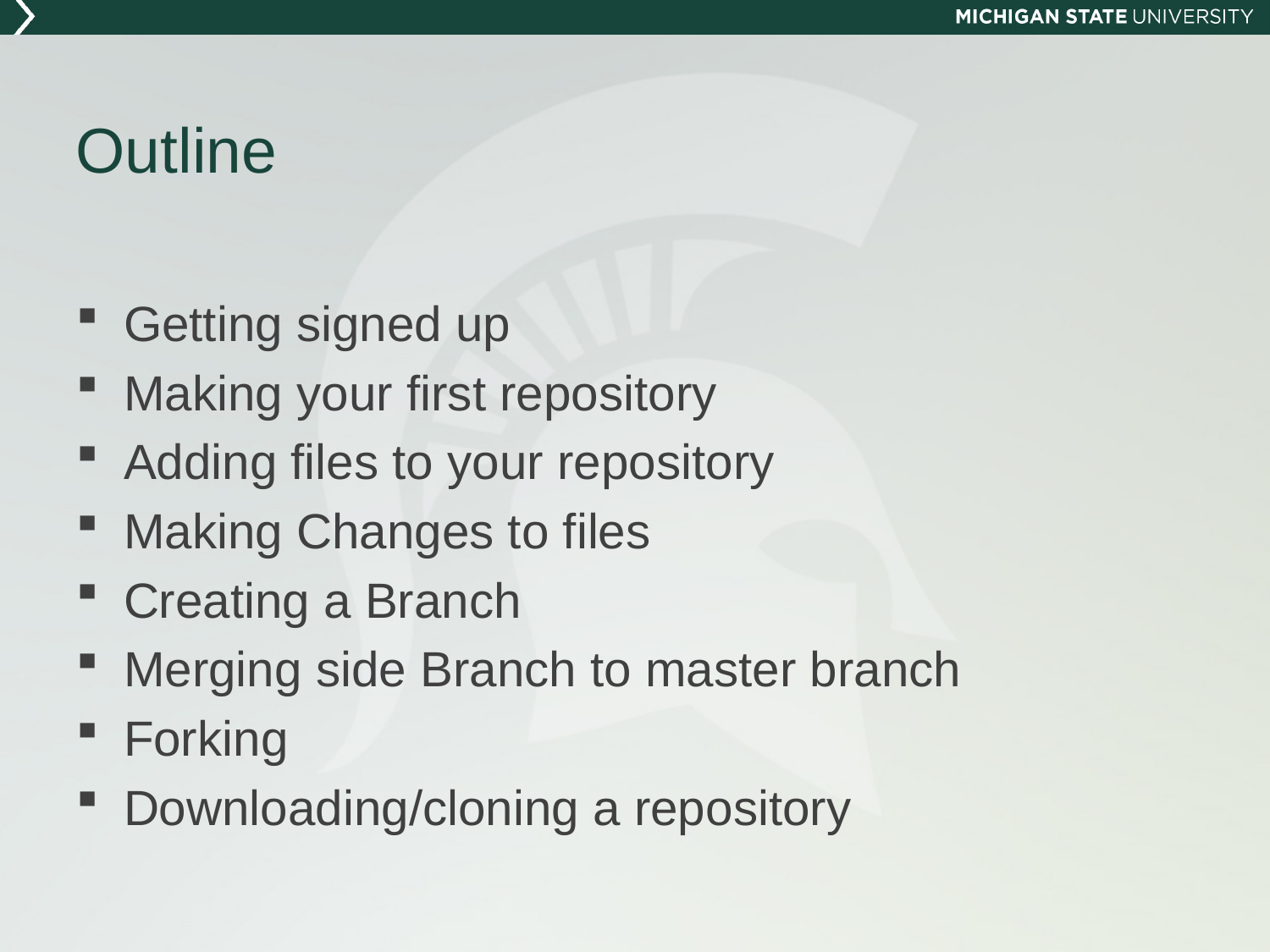

# Outline
Getting signed up
Making your first repository
Adding files to your repository
Making Changes to files
Creating a Branch
Merging side Branch to master branch
Forking
Downloading/cloning a repository